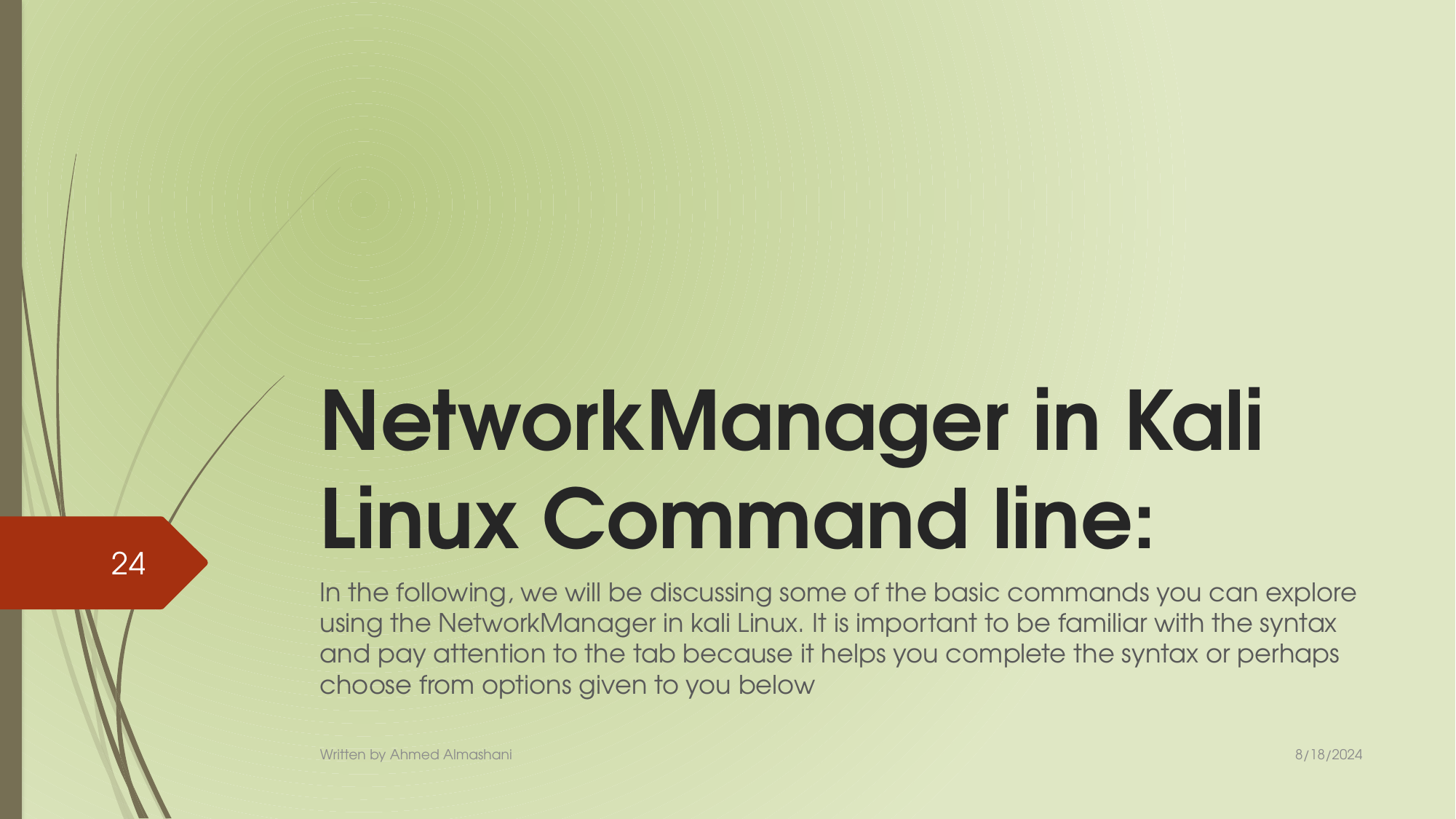

# NetworkManager in Kali Linux Command line:
24
In the following, we will be discussing some of the basic commands you can explore using the NetworkManager in kali Linux. It is important to be familiar with the syntax and pay attention to the tab because it helps you complete the syntax or perhaps choose from options given to you below
8/18/2024
Written by Ahmed Almashani